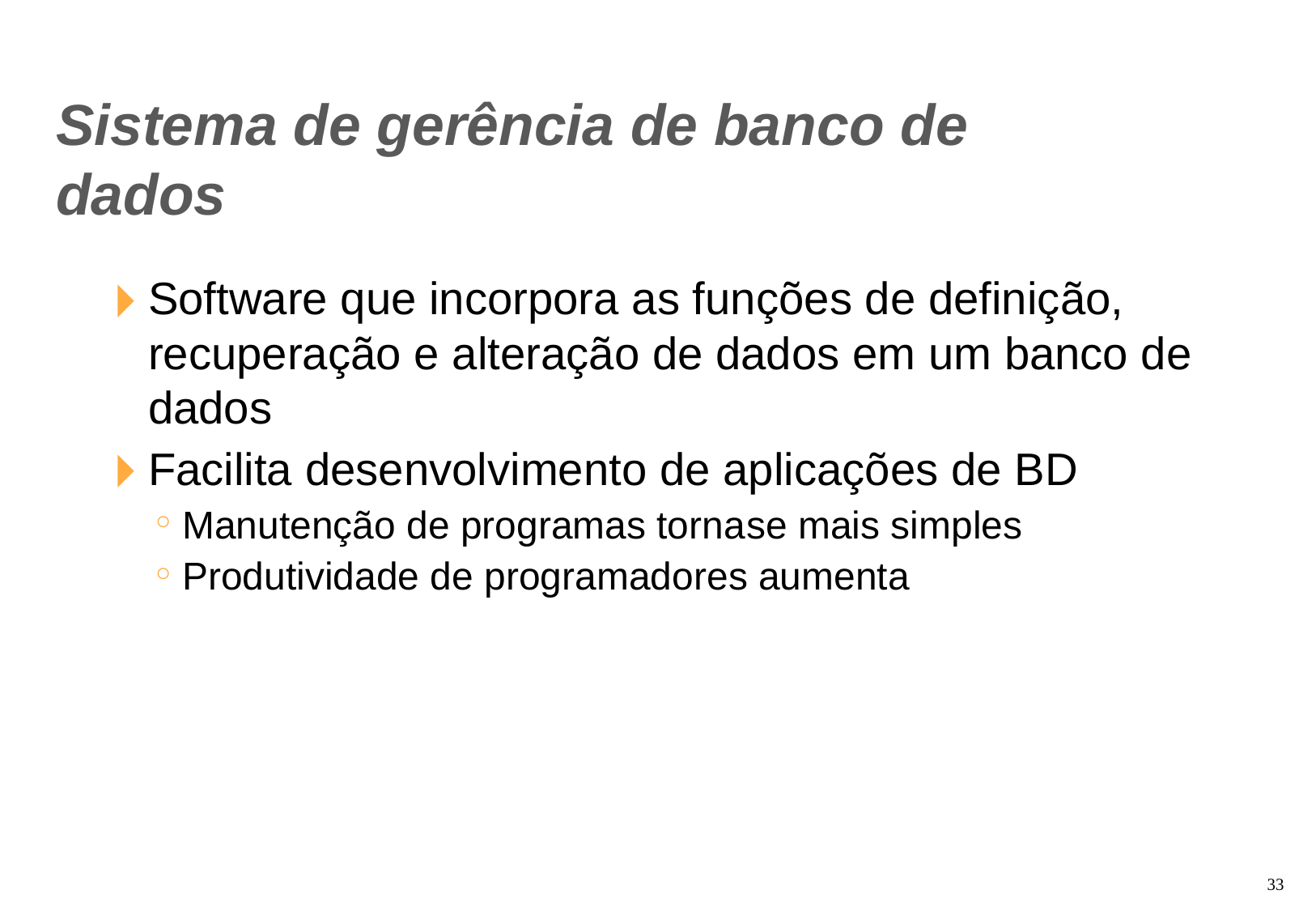

Sistema de gerência de banco de
dados
Software que incorpora as funções de definição, recuperação e alteração de dados em um banco de dados
Facilita desenvolvimento de aplicações de BD
Manutenção de programas torna­se mais simples
Produtividade de programadores aumenta

33